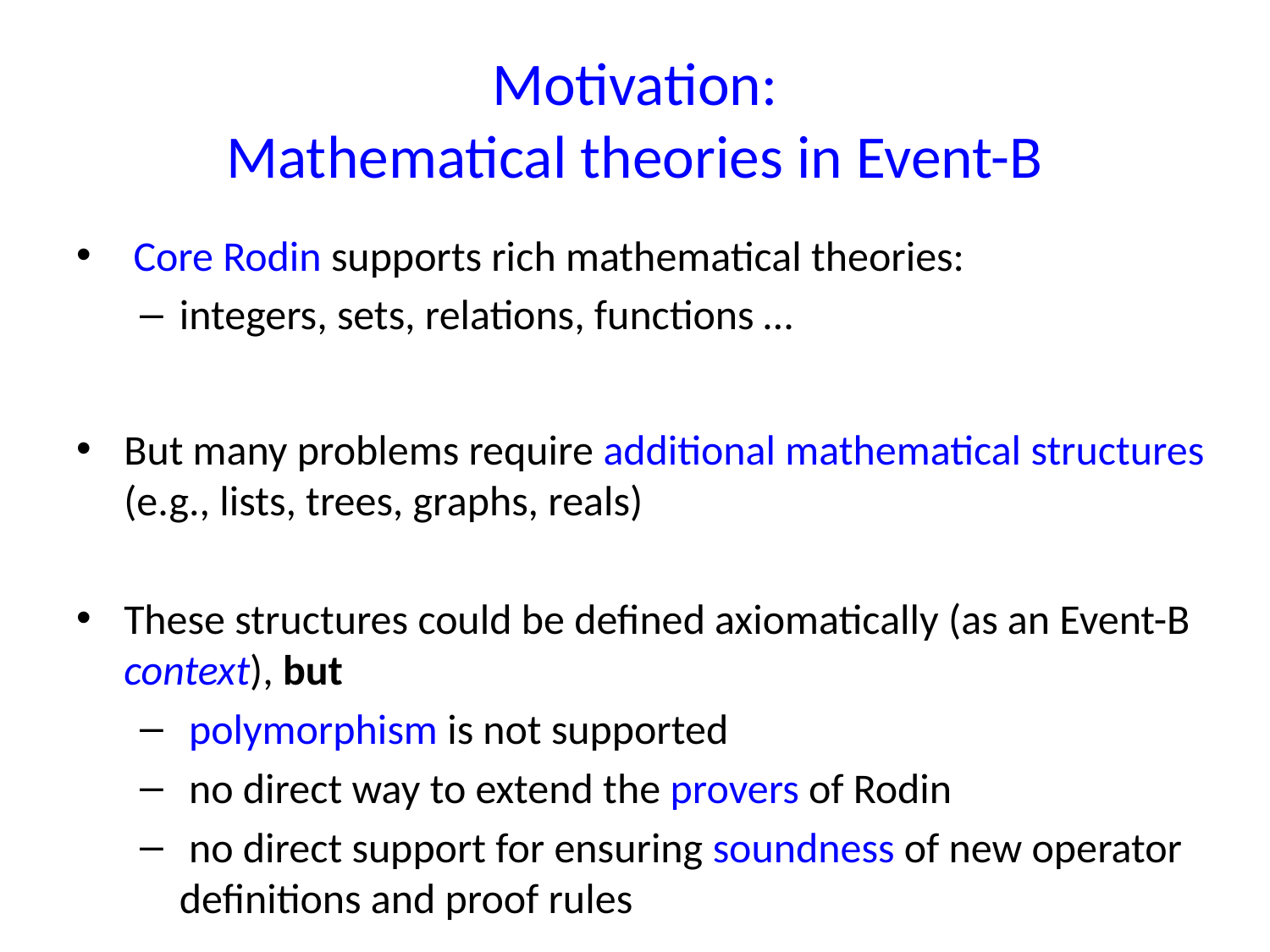

# Motivation: Mathematical theories in Event-B
 Core Rodin supports rich mathematical theories:
integers, sets, relations, functions …

But many problems require additional mathematical structures (e.g., lists, trees, graphs, reals)

These structures could be defined axiomatically (as an Event-B context), but
 polymorphism is not supported
 no direct way to extend the provers of Rodin
 no direct support for ensuring soundness of new operator definitions and proof rules